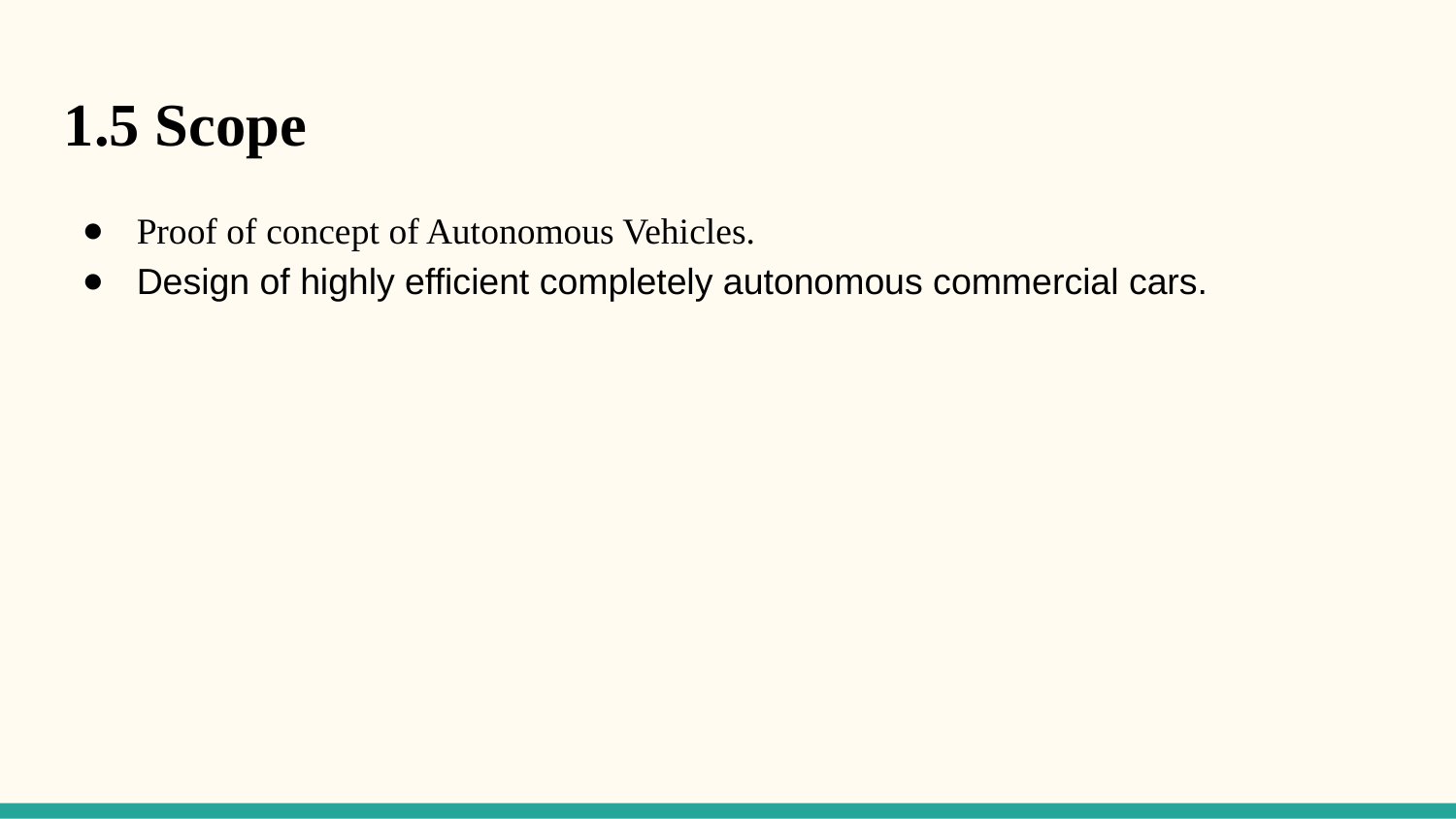

1.5 Scope
Proof of concept of Autonomous Vehicles.
Design of highly efficient completely autonomous commercial cars.